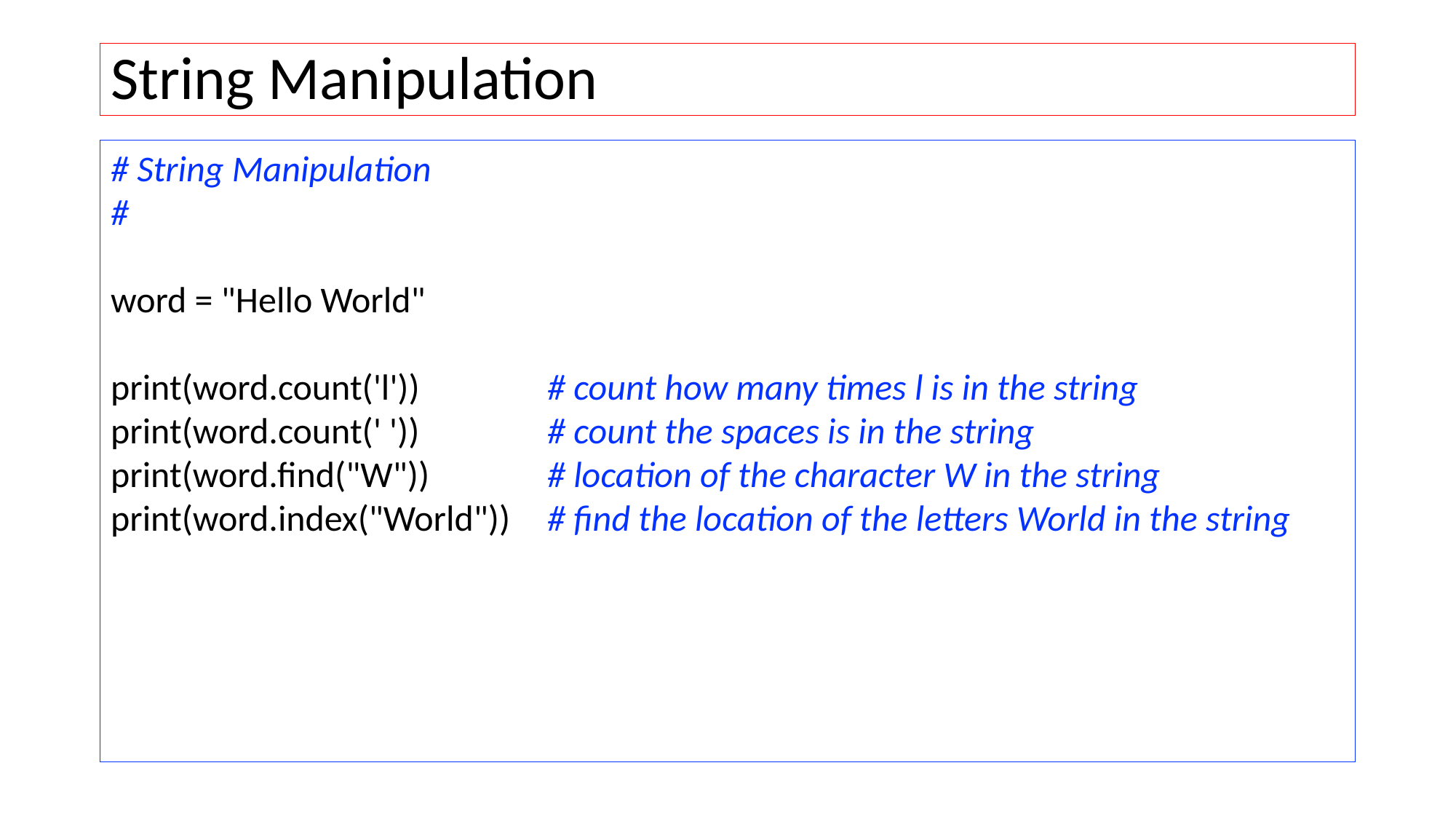

# String Manipulation
# String Manipulation # word = "Hello World" print(word.count('l'))      	# count how many times l is in the string print(word.count(' '))      	# count the spaces is in the string print(word.find("W"))       	# location of the character W in the string print(word.index("World"))  	# find the location of the letters World in the string